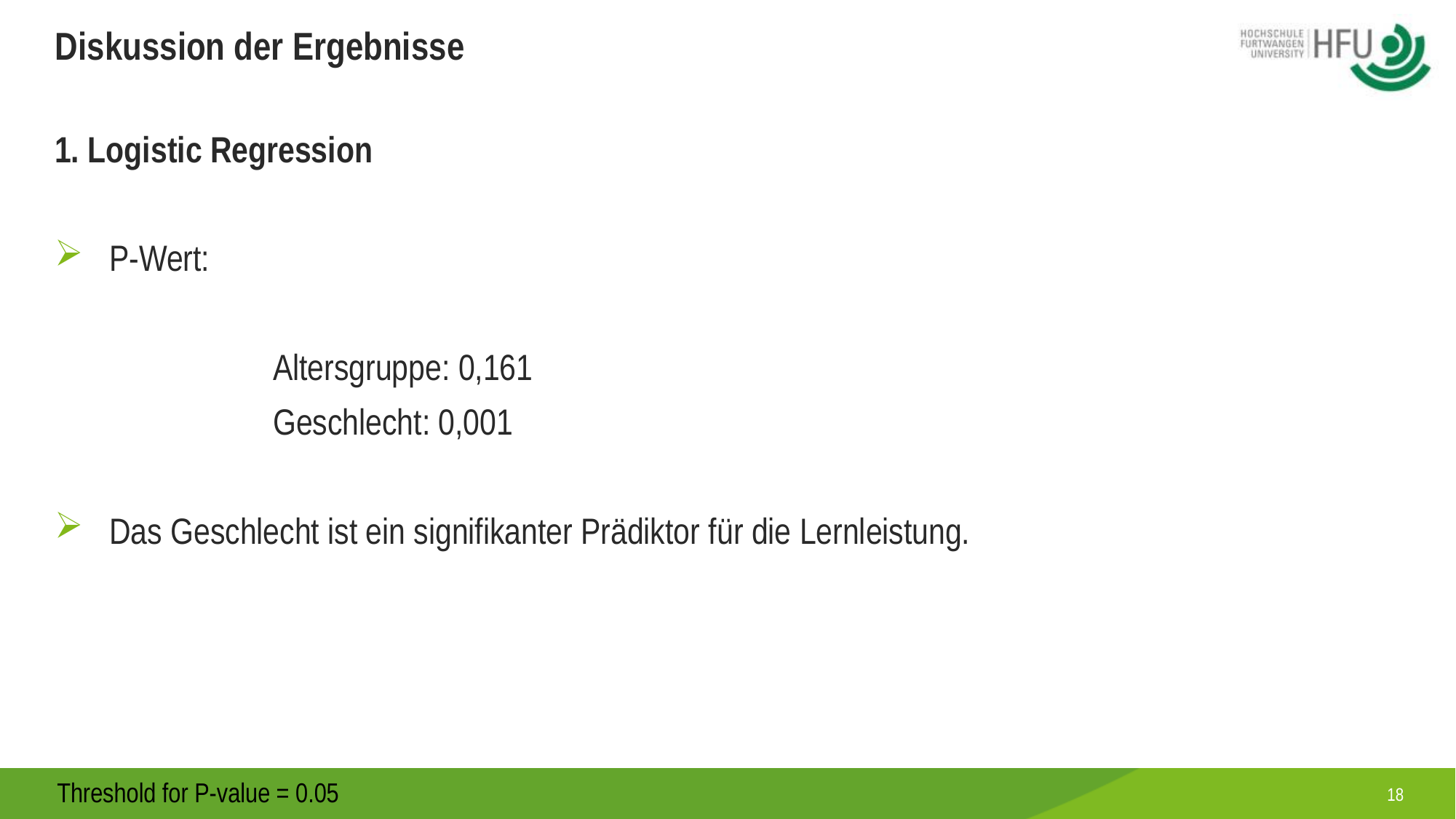

# Diskussion der Ergebnisse
1. Logistic Regression

P-Wert:

		Altersgruppe: 0,161
		Geschlecht: 0,001

Das Geschlecht ist ein signifikanter Prädiktor für die Lernleistung.
Threshold for P-value = 0.05
18